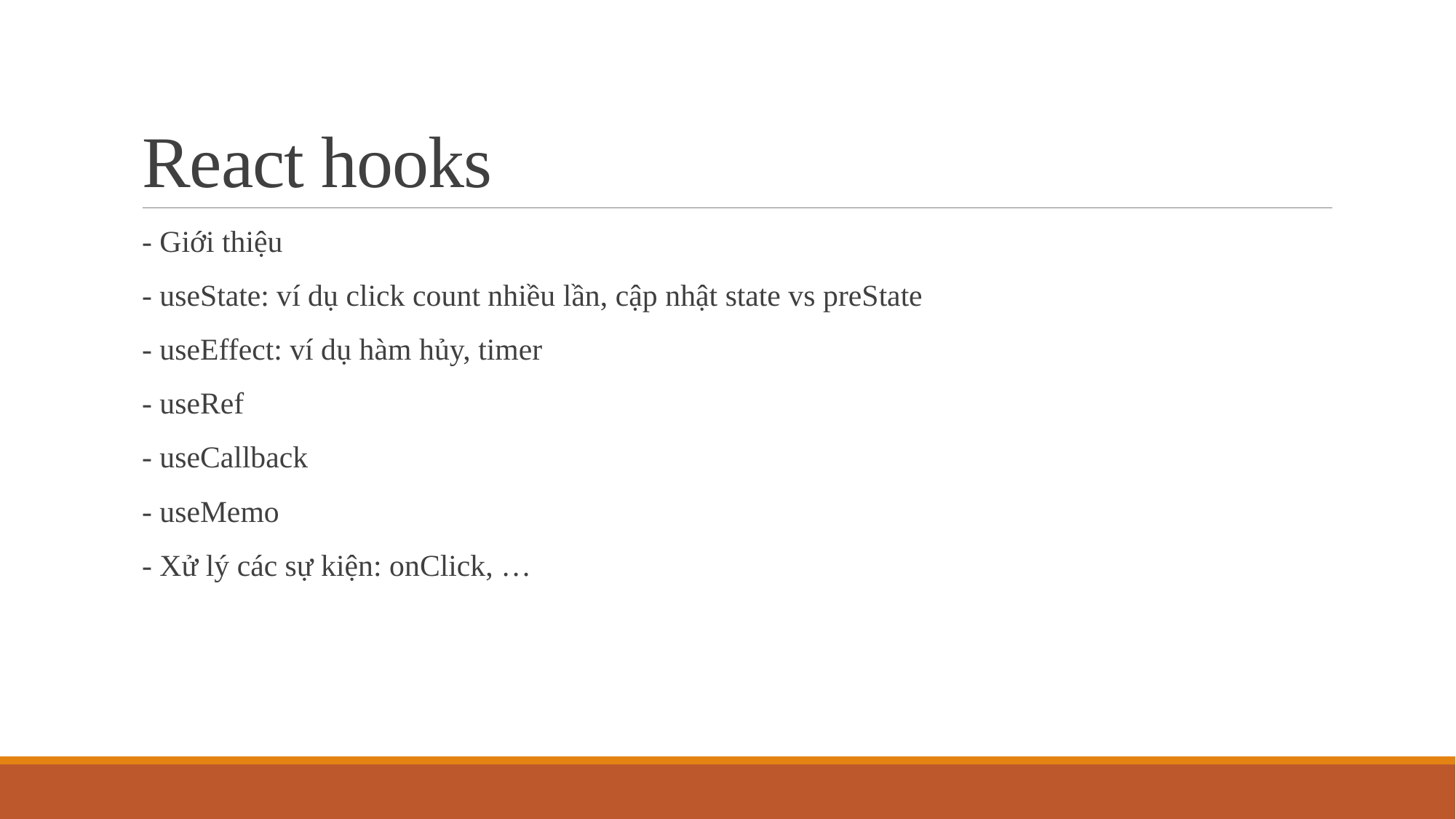

# React hooks
- Giới thiệu
- useState: ví dụ click count nhiều lần, cập nhật state vs preState
- useEffect: ví dụ hàm hủy, timer
- useRef
- useCallback
- useMemo
- Xử lý các sự kiện: onClick, …